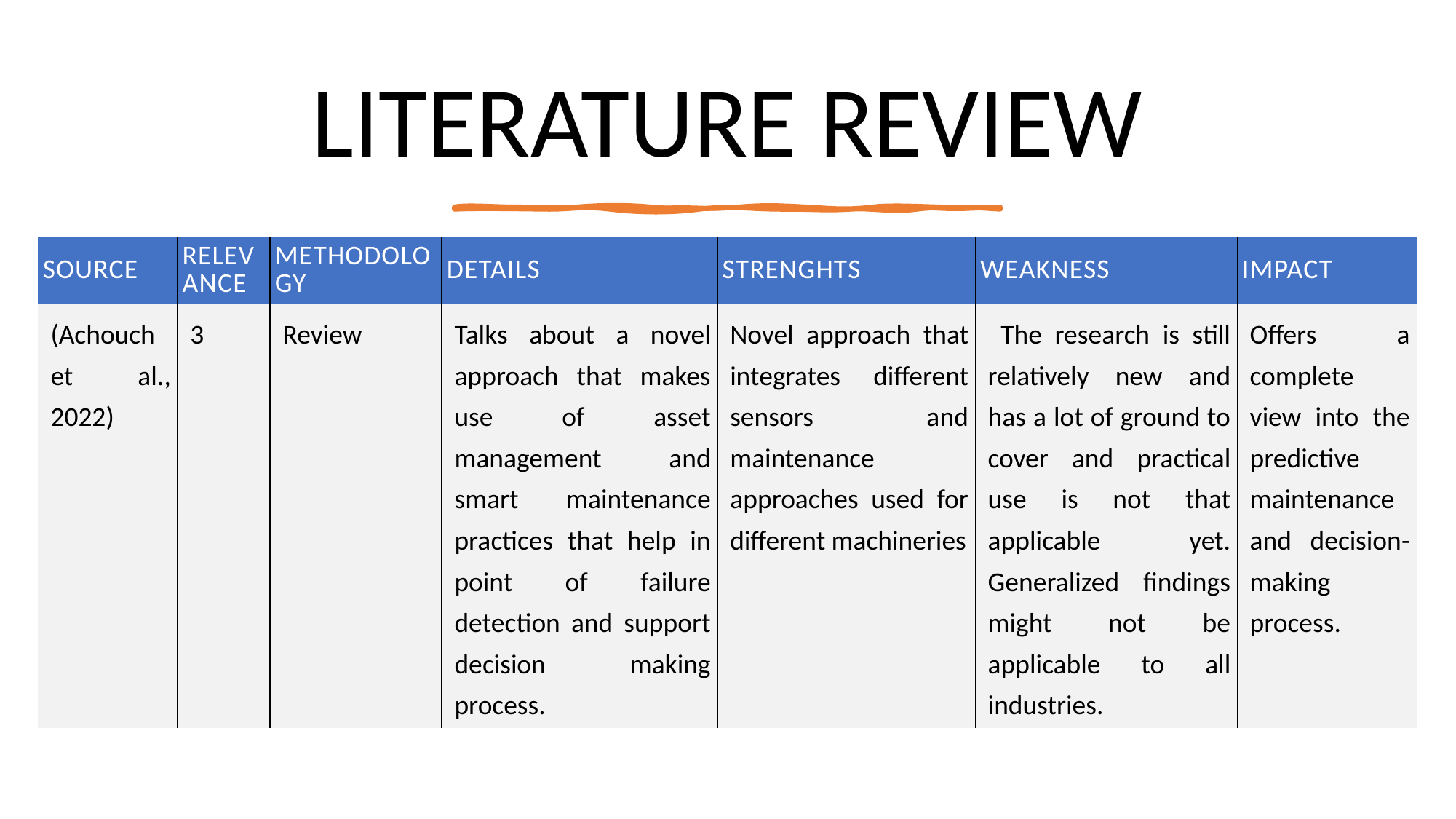

# LITERATURE REVIEW

| SOURCE | RELEVANCE | METHODOLOGY | DETAILS | STRENGHTS | WEAKNESS | IMPACT |
| --- | --- | --- | --- | --- | --- | --- |
| (Achouch et al., 2022) | 3 | Review | Talks about a novel approach that makes use of asset management and smart maintenance practices that help in point of failure detection and support decision making process. | Novel approach that integrates different sensors and maintenance approaches used for different machineries | The research is still relatively new and has a lot of ground to cover and practical use is not that applicable yet. Generalized findings might not be applicable to all industries. | Offers a complete view into the predictive maintenance and decision-making process. |